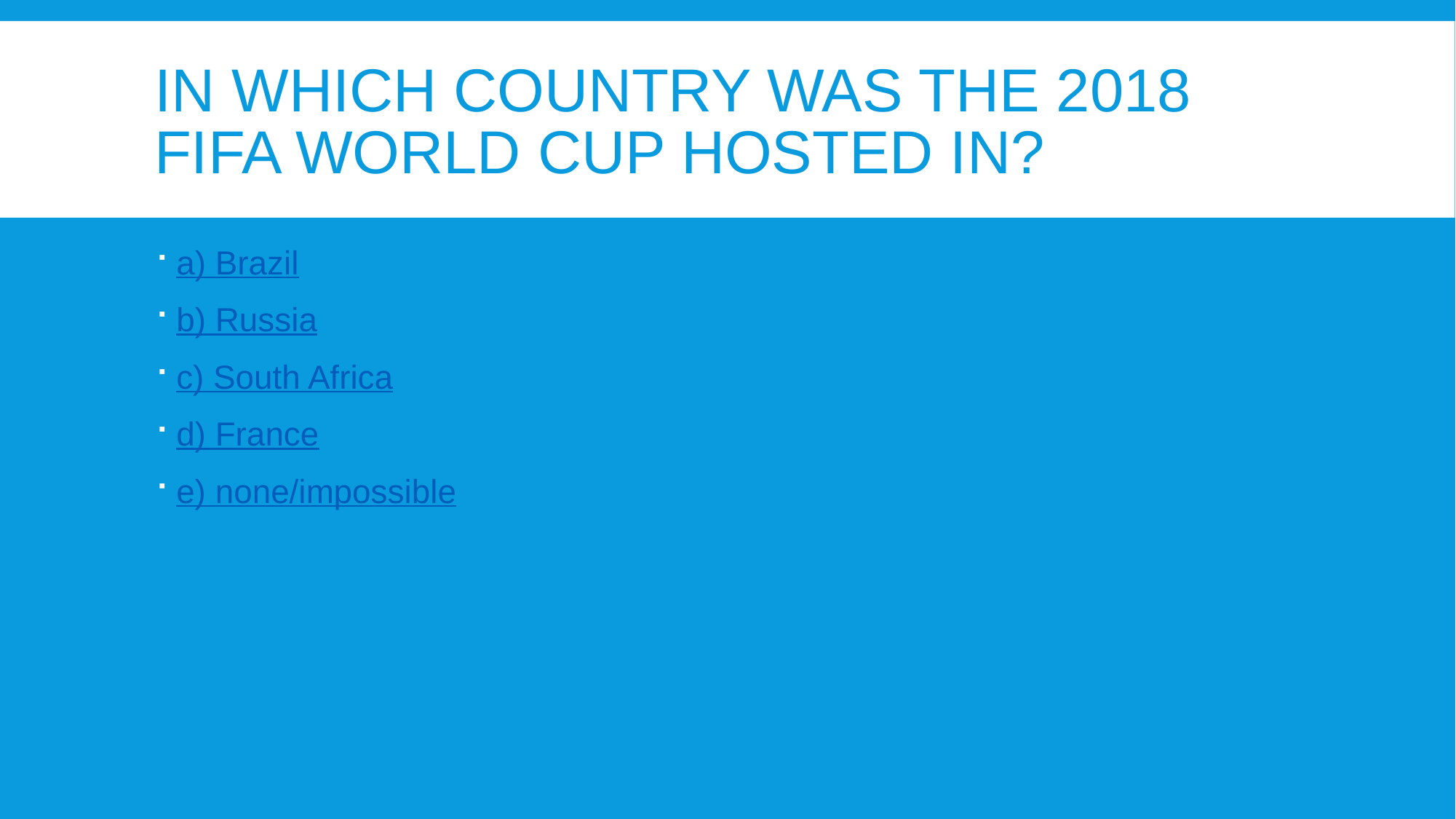

# In which country was the 2018 fifa world cup hosted in?
a) Brazil
b) Russia
c) South Africa
d) France
e) none/impossible